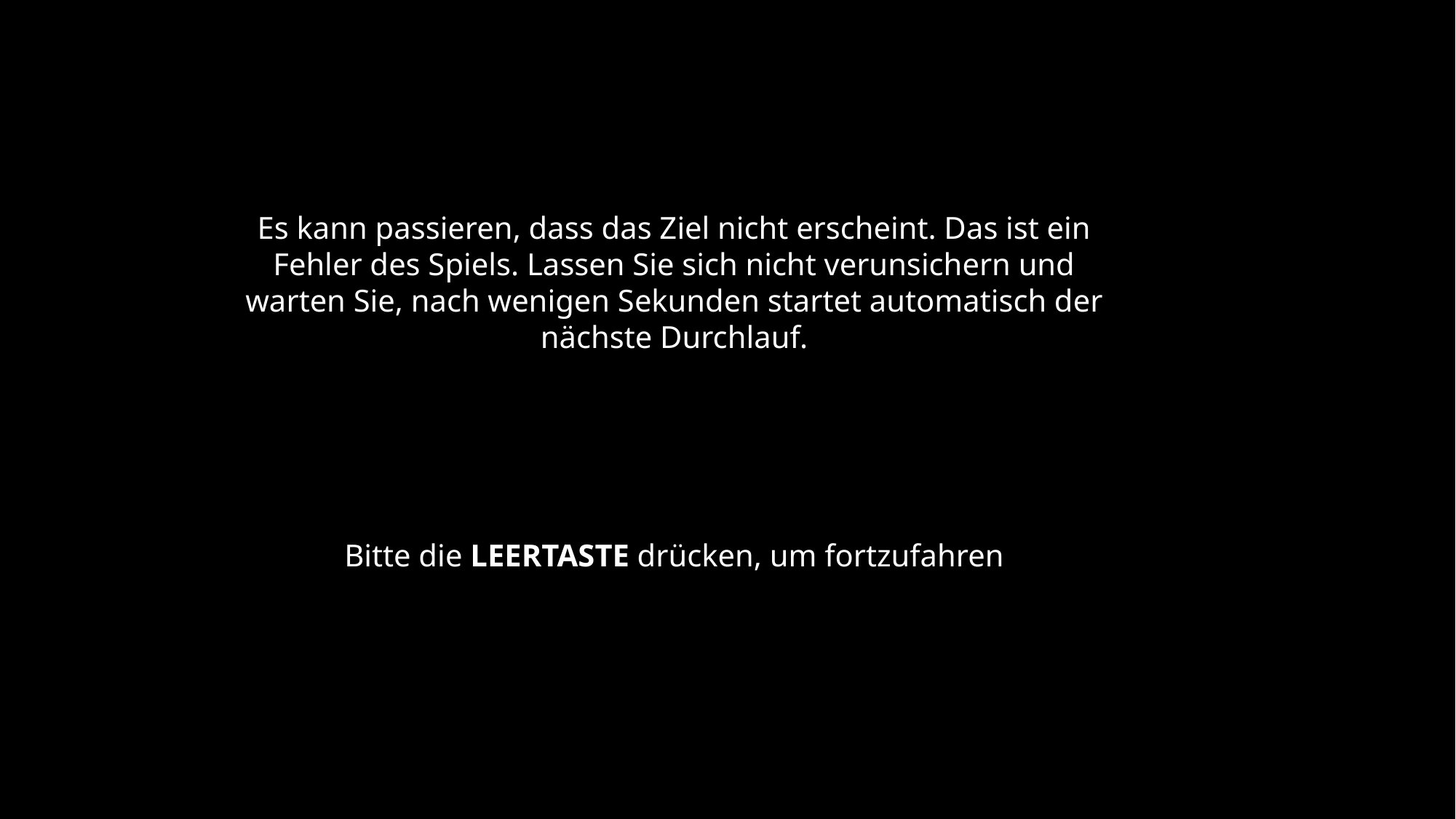

Es kann passieren, dass das Ziel nicht erscheint. Das ist ein Fehler des Spiels. Lassen Sie sich nicht verunsichern und warten Sie, nach wenigen Sekunden startet automatisch der nächste Durchlauf.

Bitte die LEERTASTE drücken, um fortzufahren